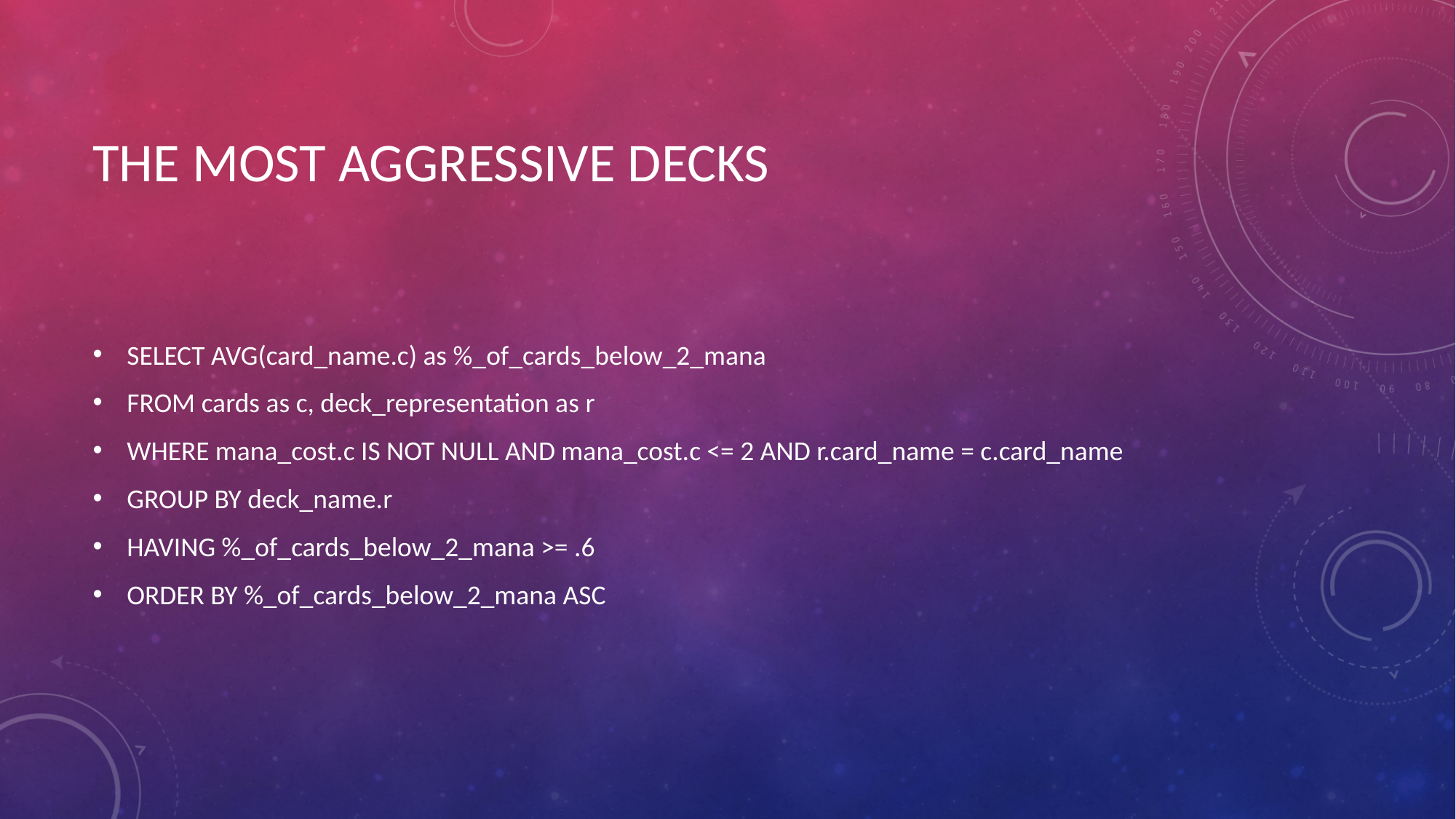

# The most aggressive decks
SELECT AVG(card_name.c) as %_of_cards_below_2_mana
FROM cards as c, deck_representation as r
WHERE mana_cost.c IS NOT NULL AND mana_cost.c <= 2 AND r.card_name = c.card_name
GROUP BY deck_name.r
HAVING %_of_cards_below_2_mana >= .6
ORDER BY %_of_cards_below_2_mana ASC